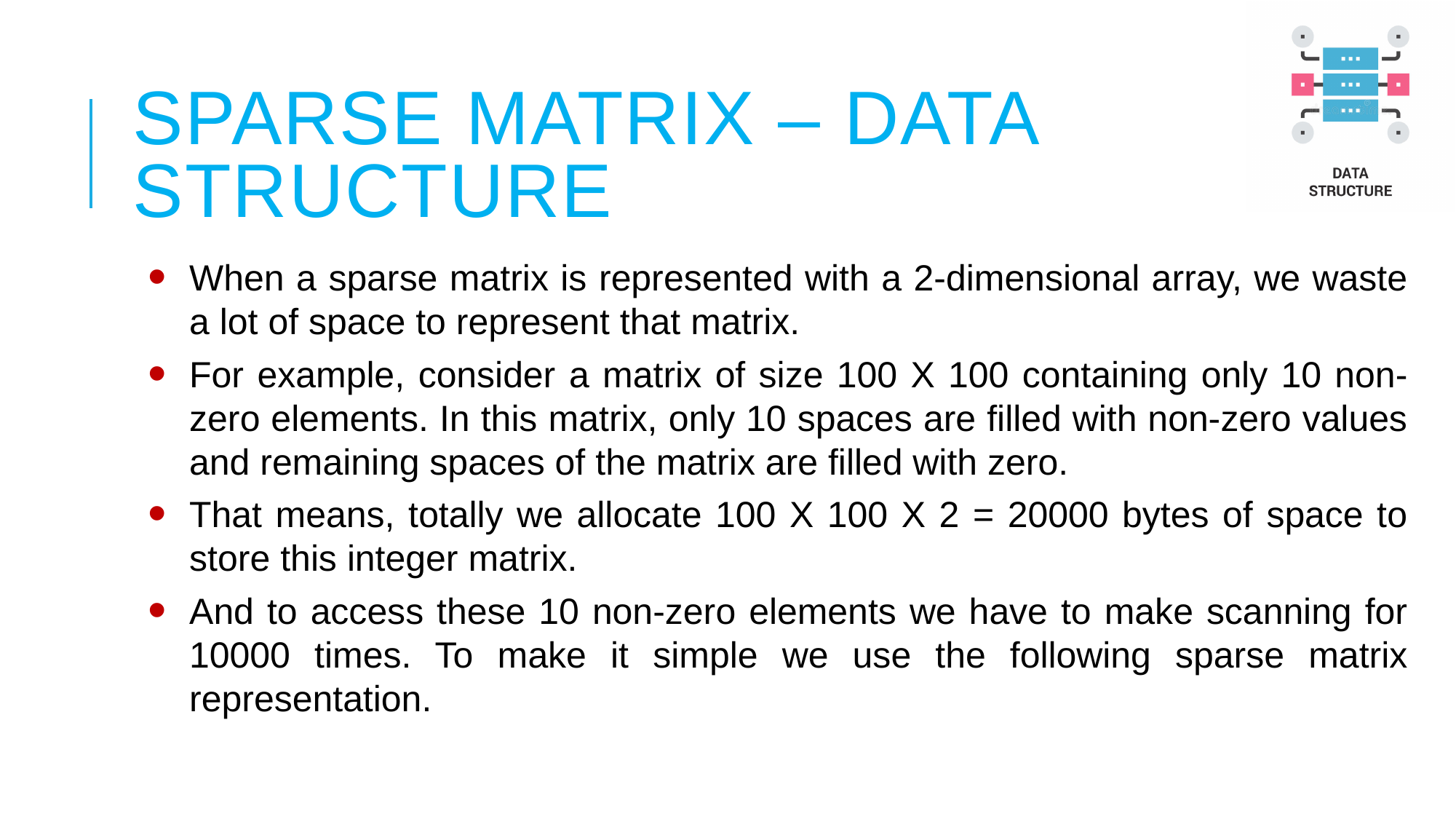

# SPARSE MATRIX – DATA STRUCTURE
When a sparse matrix is represented with a 2-dimensional array, we waste a lot of space to represent that matrix.
For example, consider a matrix of size 100 X 100 containing only 10 non-zero elements. In this matrix, only 10 spaces are filled with non-zero values and remaining spaces of the matrix are filled with zero.
That means, totally we allocate 100 X 100 X 2 = 20000 bytes of space to store this integer matrix.
And to access these 10 non-zero elements we have to make scanning for 10000 times. To make it simple we use the following sparse matrix representation.